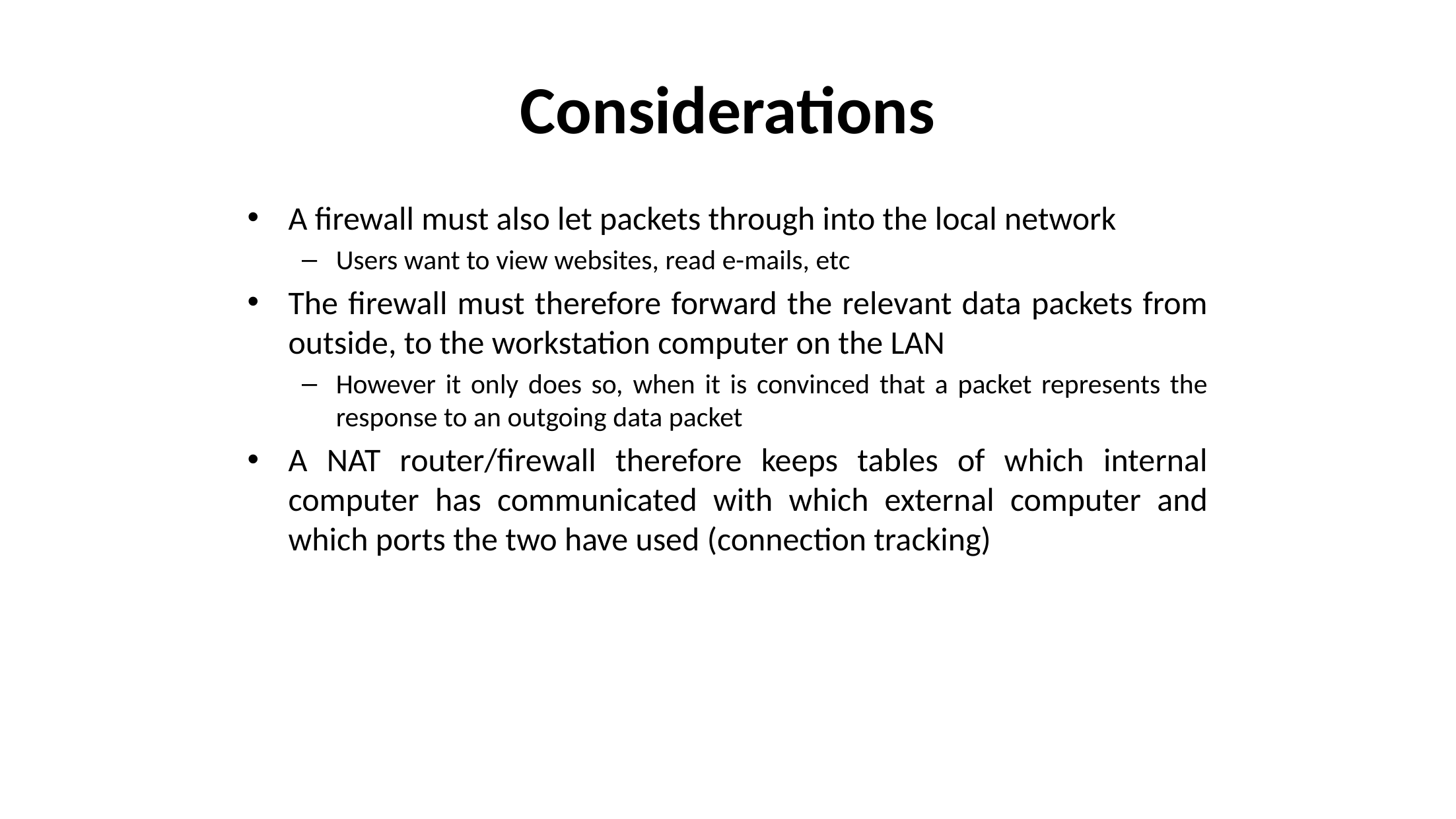

# Considerations
A firewall must also let packets through into the local network
Users want to view websites, read e-mails, etc
The firewall must therefore forward the relevant data packets from outside, to the workstation computer on the LAN
However it only does so, when it is convinced that a packet represents the response to an outgoing data packet
A NAT router/firewall therefore keeps tables of which internal computer has communicated with which external computer and which ports the two have used (connection tracking)